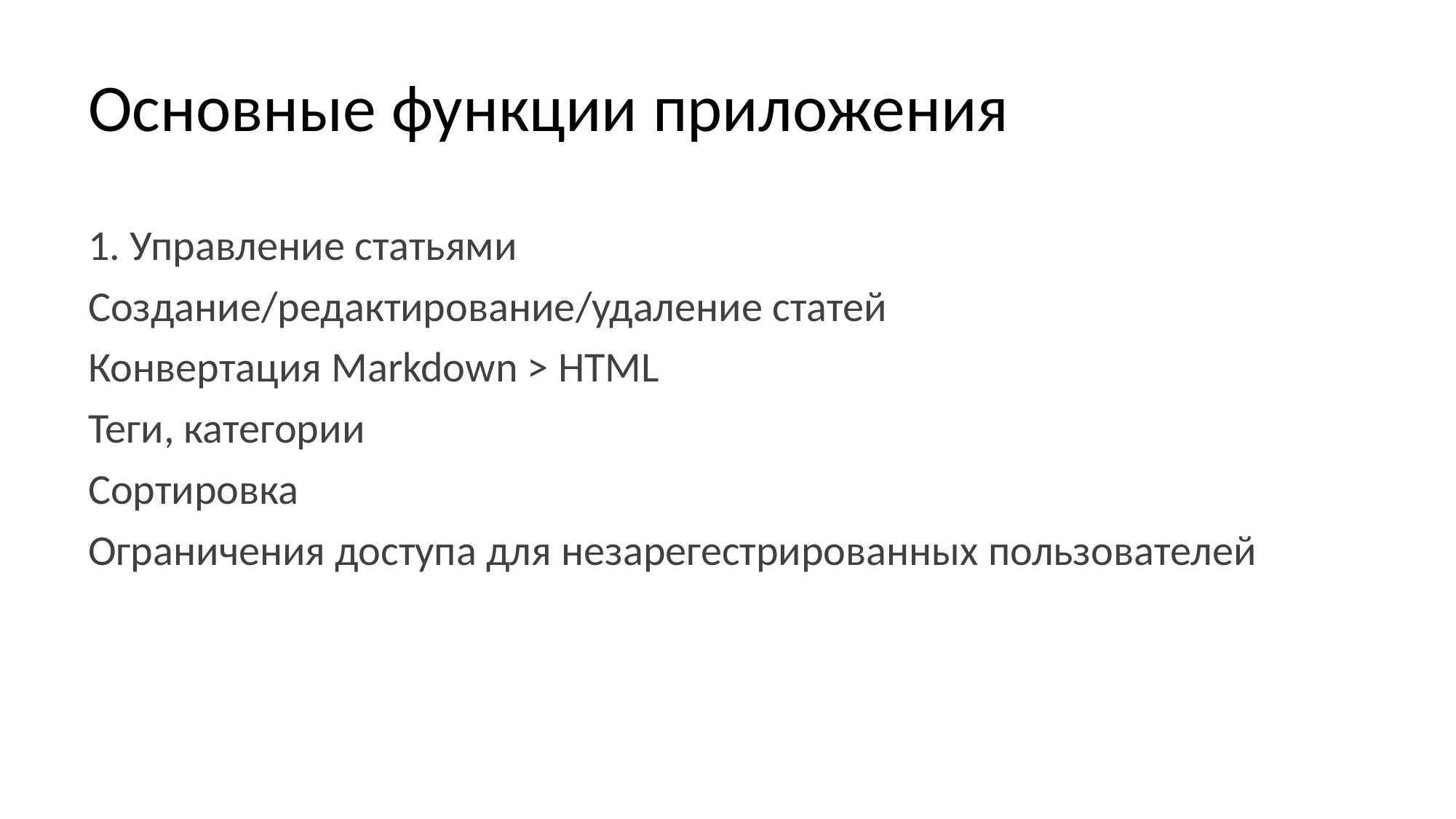

# Основные функции приложения
1. Управление статьями
Создание/редактирование/удаление статей
Конвертация Markdown > HTML
Теги, категории
Сортировка
Ограничения доступа для незарегестрированных пользователей